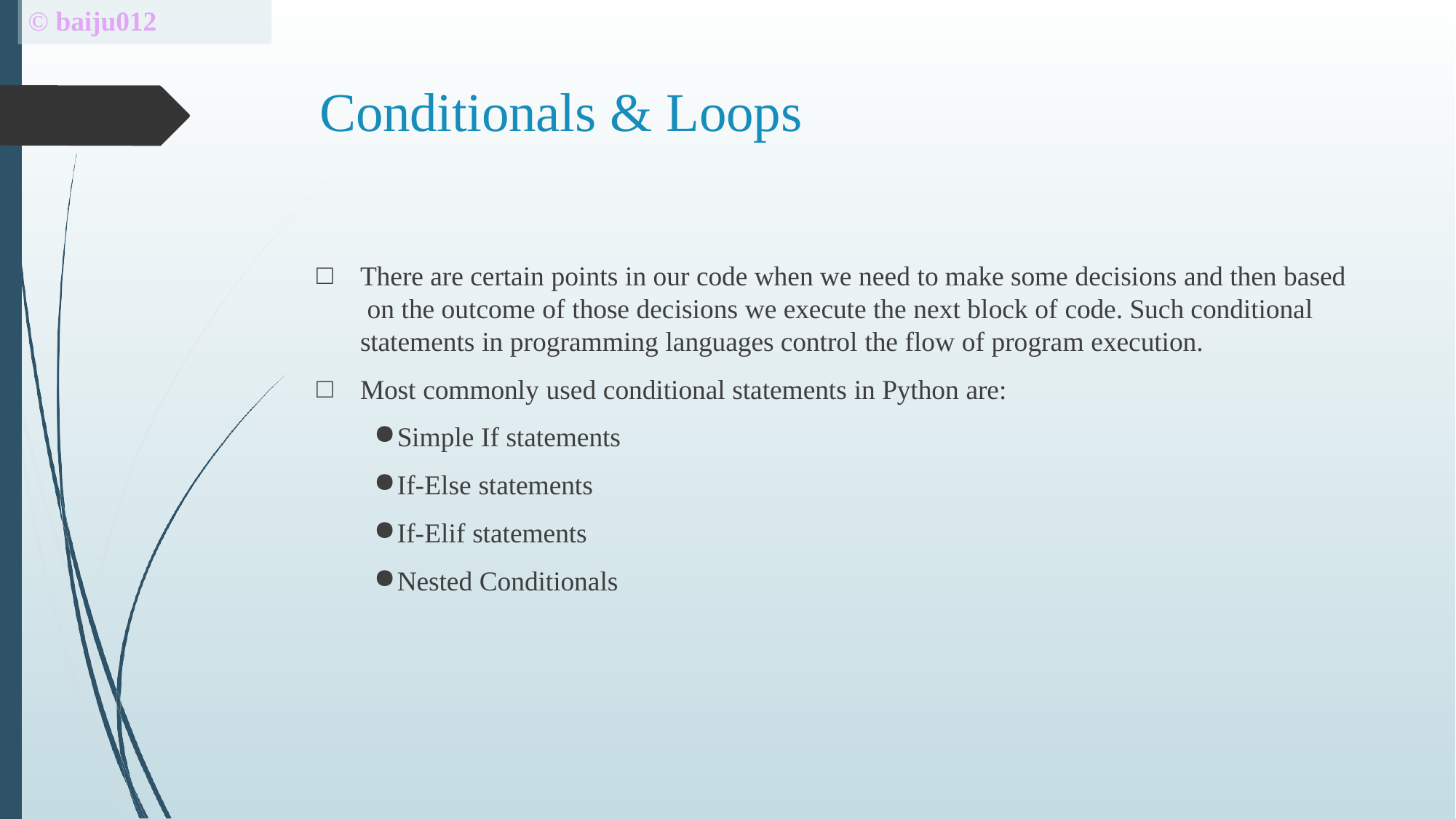

# © baiju012
Conditionals & Loops
There are certain points in our code when we need to make some decisions and then based  on the outcome of those decisions we execute the next block of code. Such conditional  statements in programming languages control the flow of program execution.
Most commonly used conditional statements in Python are:
Simple If statements
If-Else statements
If-Elif statements
Nested Conditionals